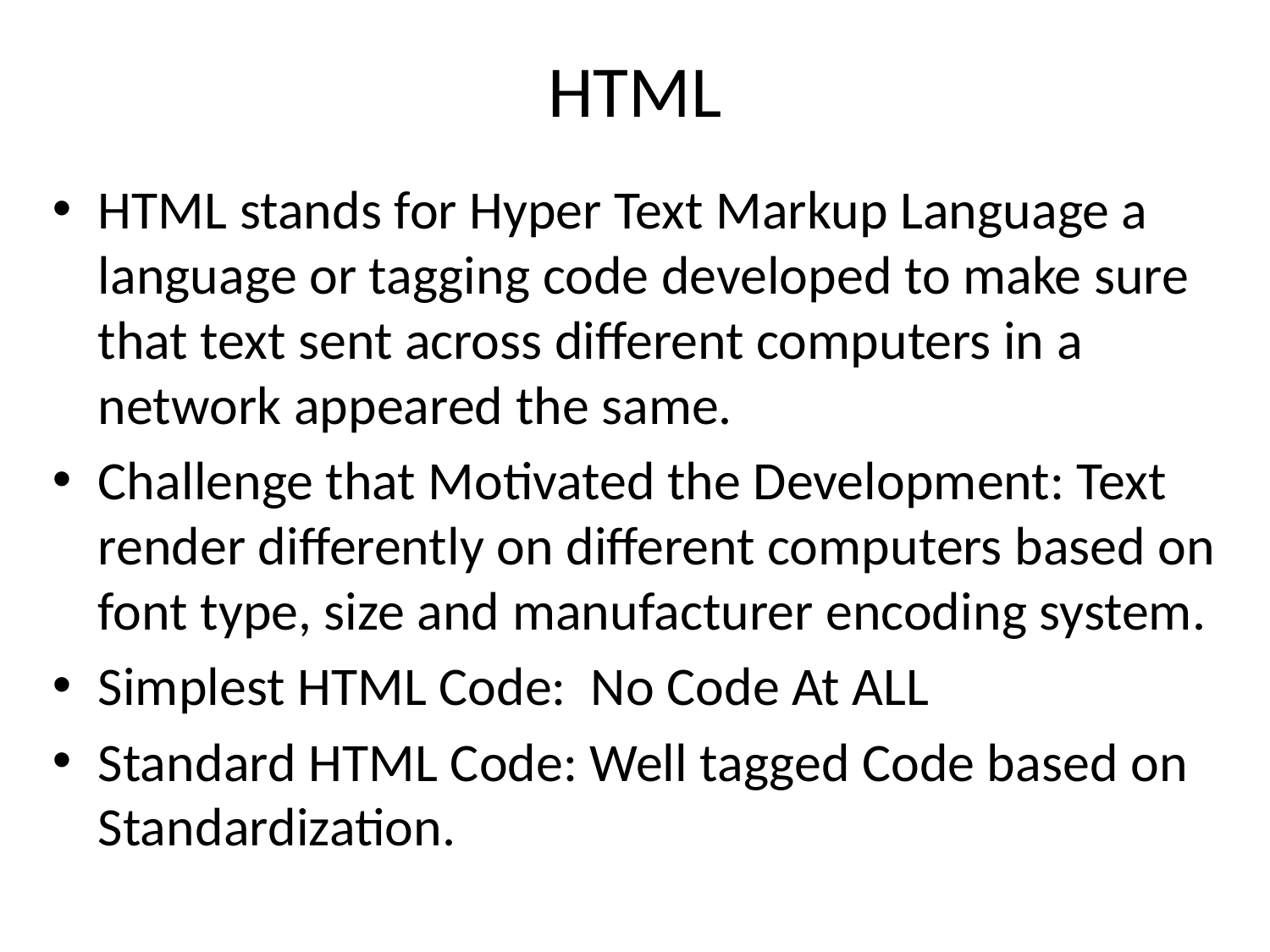

# HTML
HTML stands for Hyper Text Markup Language a language or tagging code developed to make sure that text sent across different computers in a network appeared the same.
Challenge that Motivated the Development: Text render differently on different computers based on font type, size and manufacturer encoding system.
Simplest HTML Code:  No Code At ALL
Standard HTML Code: Well tagged Code based on Standardization.